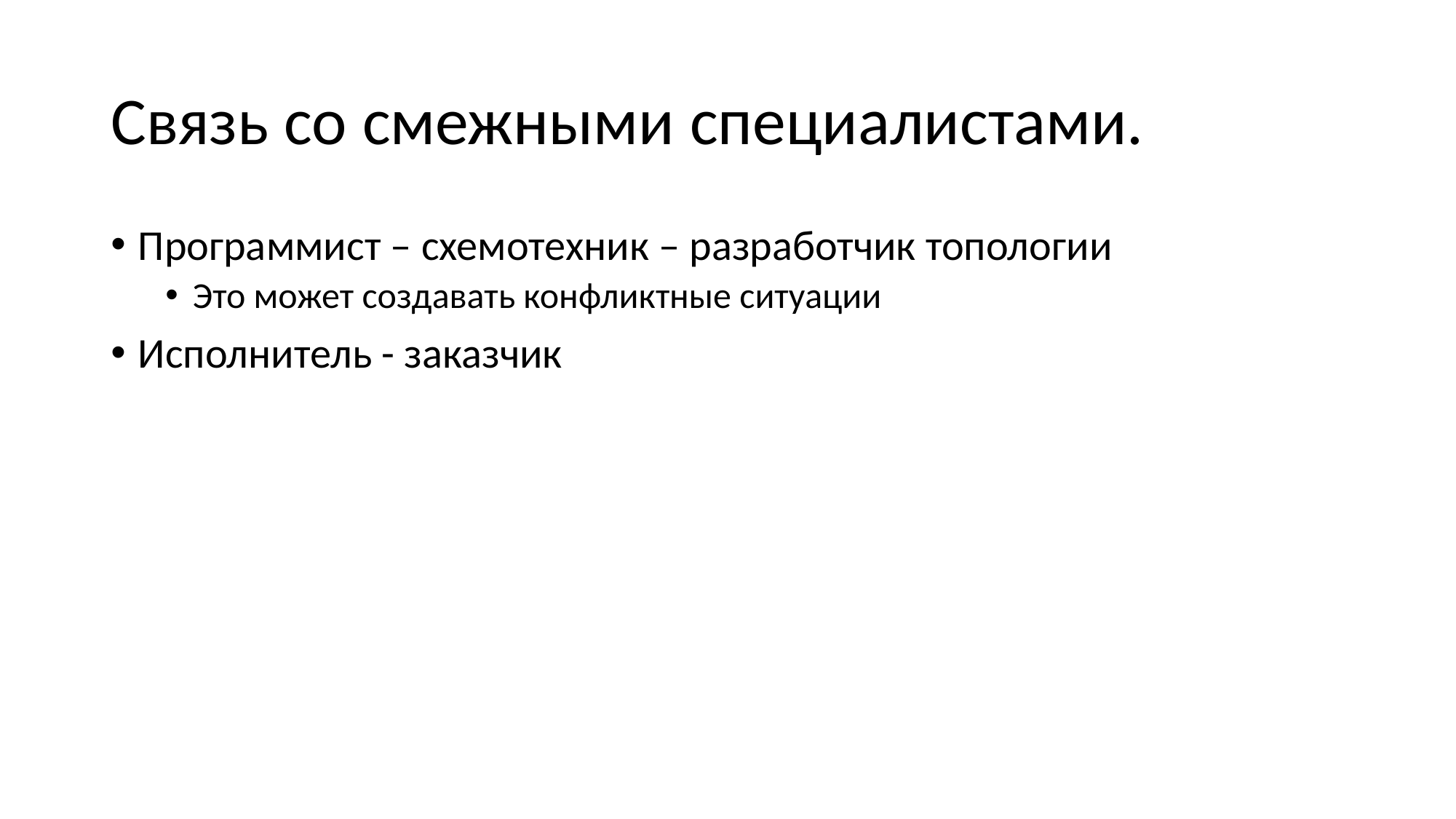

# Связь со смежными специалистами.
Программист – схемотехник – разработчик топологии
Это может создавать конфликтные ситуации
Исполнитель - заказчик